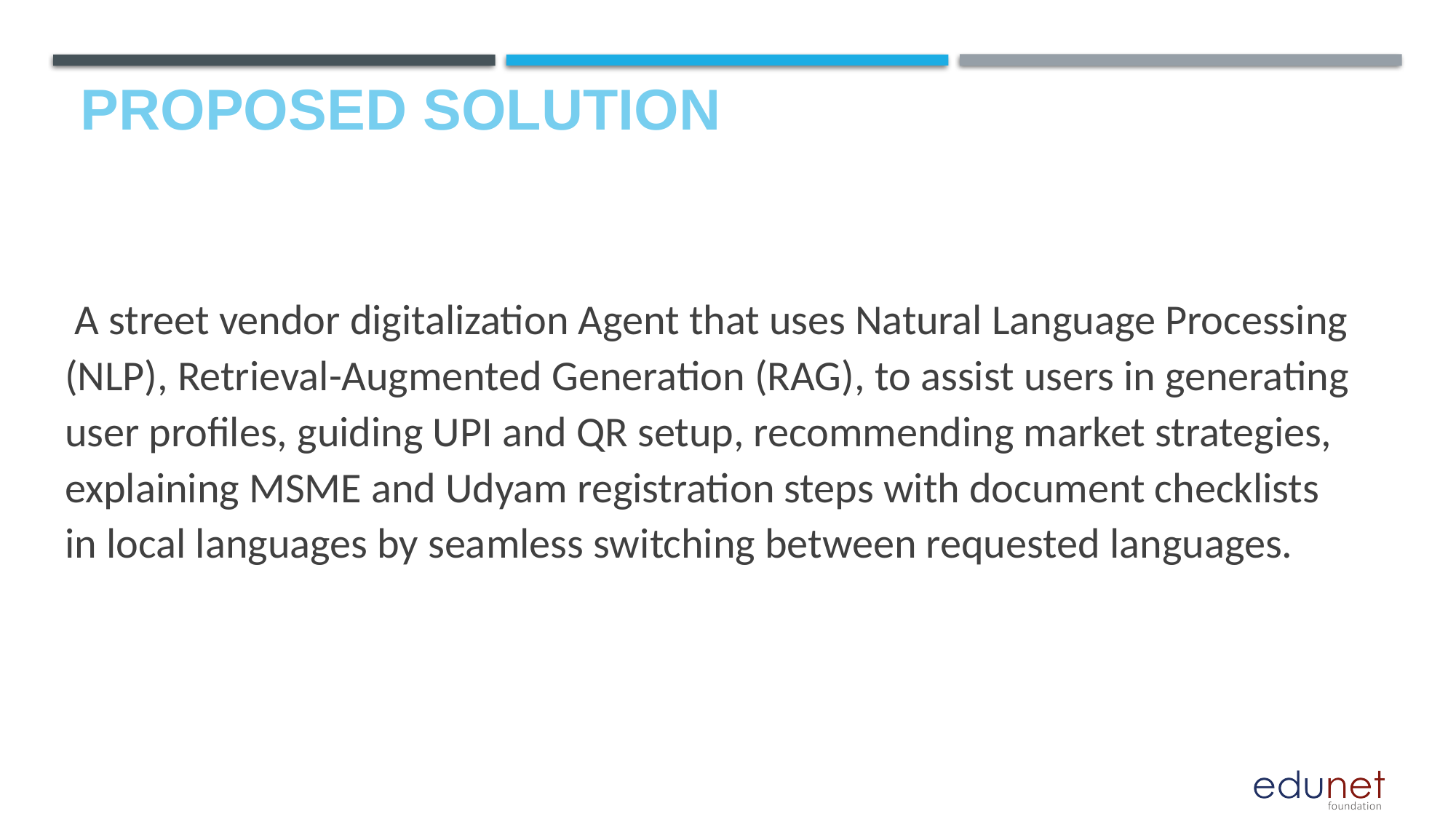

# Proposed Solution
 A street vendor digitalization Agent that uses Natural Language Processing (NLP), Retrieval-Augmented Generation (RAG), to assist users in generating user profiles, guiding UPI and QR setup, recommending market strategies, explaining MSME and Udyam registration steps with document checklists in local languages by seamless switching between requested languages.